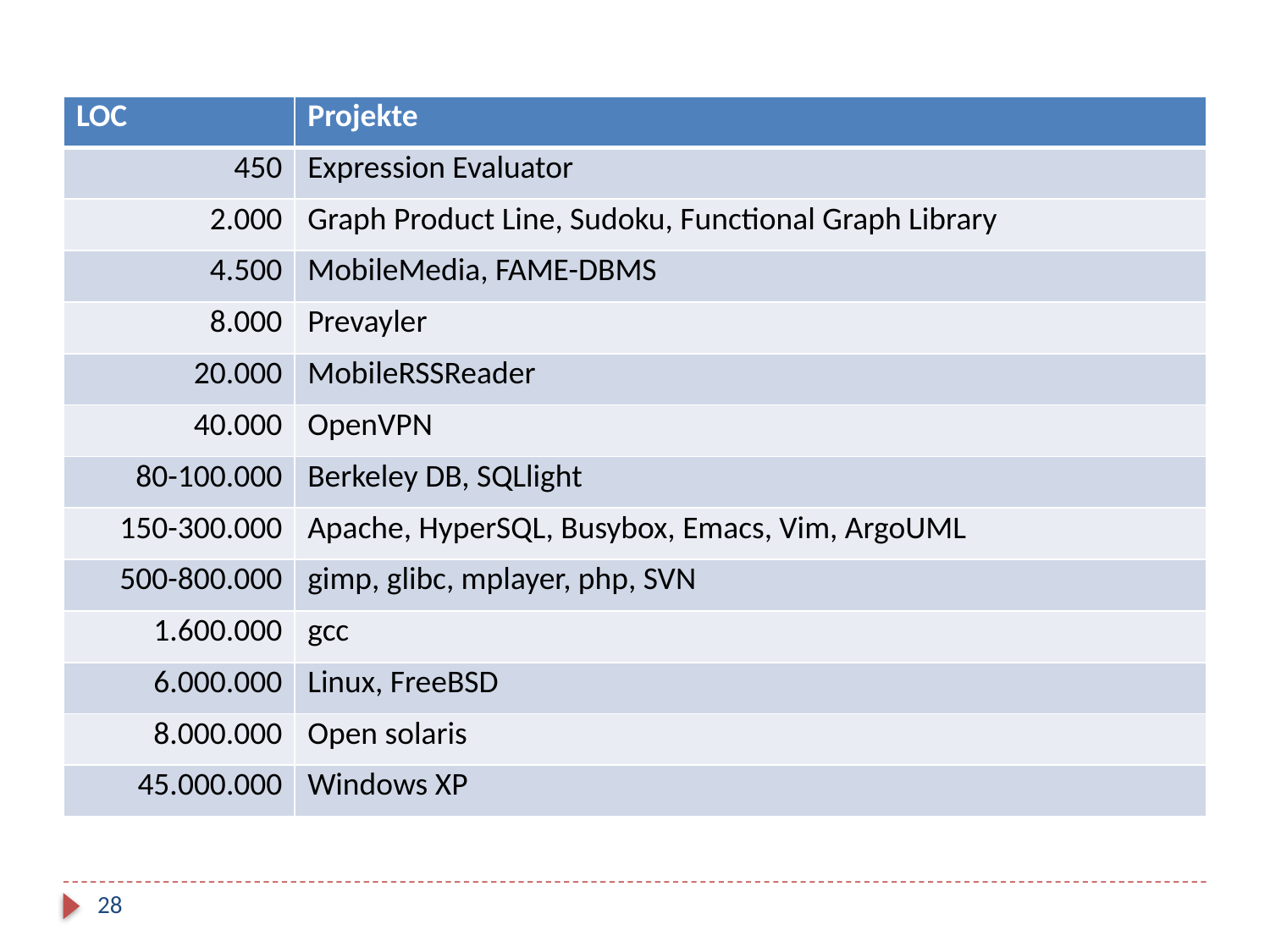

#
| LOC | Projekte |
| --- | --- |
| 450 | Expression Evaluator |
| 2.000 | Graph Product Line, Sudoku, Functional Graph Library |
| 4.500 | MobileMedia, FAME-DBMS |
| 8.000 | Prevayler |
| 20.000 | MobileRSSReader |
| 40.000 | OpenVPN |
| 80-100.000 | Berkeley DB, SQLlight |
| 150-300.000 | Apache, HyperSQL, Busybox, Emacs, Vim, ArgoUML |
| 500-800.000 | gimp, glibc, mplayer, php, SVN |
| 1.600.000 | gcc |
| 6.000.000 | Linux, FreeBSD |
| 8.000.000 | Open solaris |
| 45.000.000 | Windows XP |
28